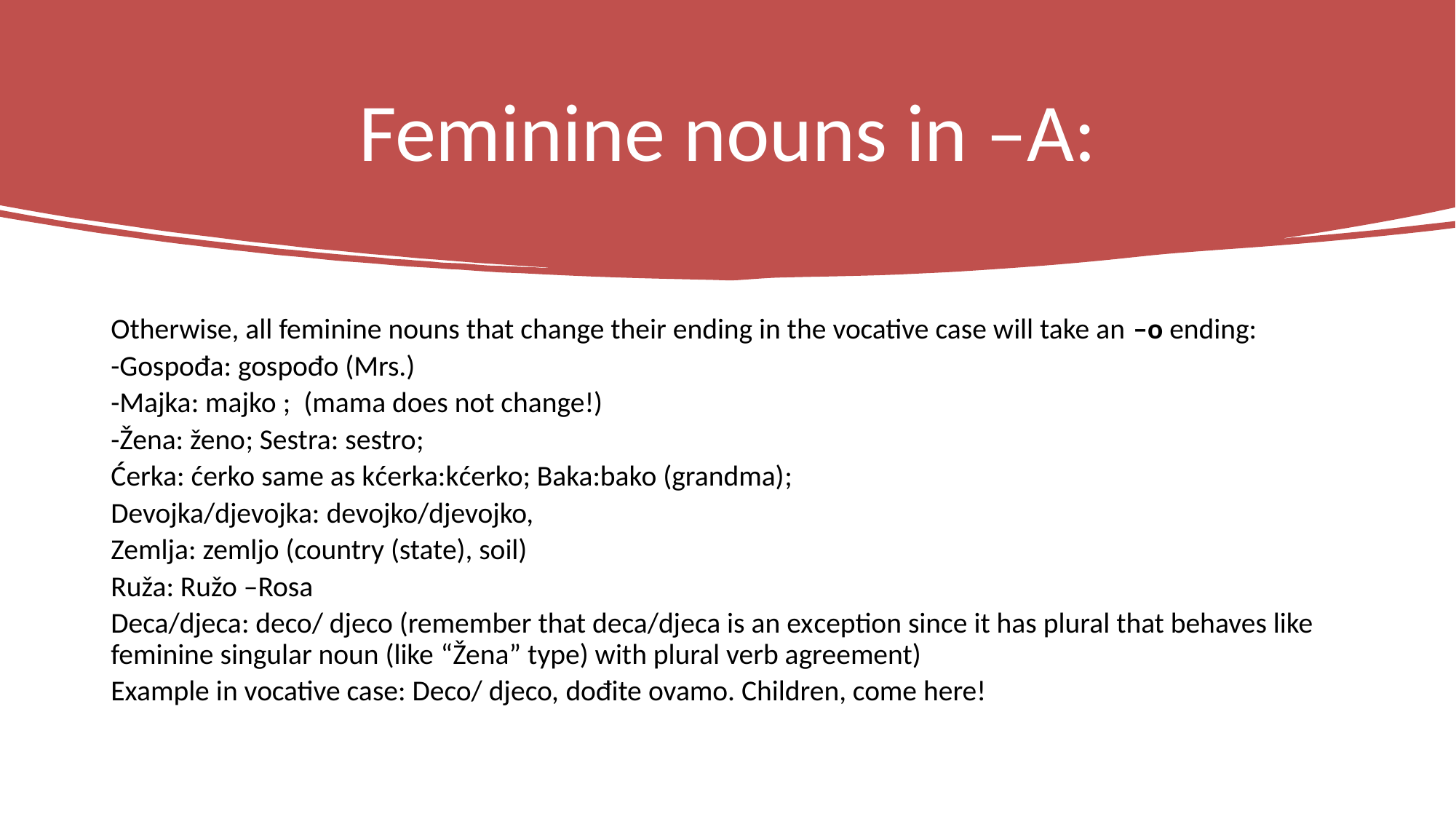

# Feminine nouns in –A:
Otherwise, all feminine nouns that change their ending in the vocative case will take an –o ending:
-Gospođa: gospođo (Mrs.)
-Majka: majko ;  (mama does not change!)
-Žena: ženo; Sestra: sestro;
Ćerka: ćerko same as kćerka:kćerko; Baka:bako (grandma);
Devojka/djevojka: devojko/djevojko,
Zemlja: zemljo (country (state), soil)
Ruža: Ružo –Rosa
Deca/djeca: deco/ djeco (remember that deca/djeca is an exception since it has plural that behaves like feminine singular noun (like “Žena” type) with plural verb agreement)
Example in vocative case: Deco/ djeco, dođite ovamo. Children, come here!